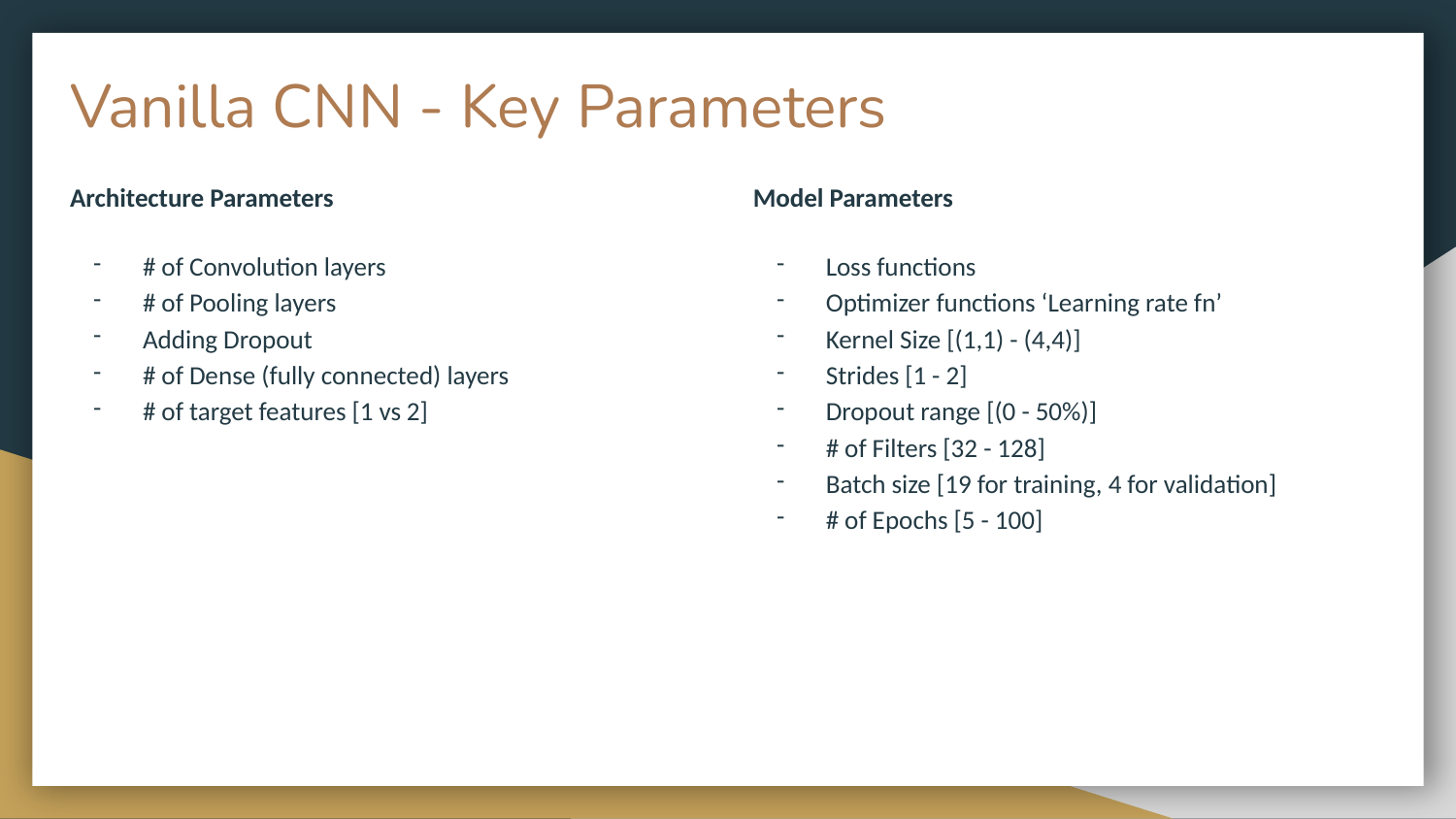

# Vanilla CNN - Key Parameters
Architecture Parameters
# of Convolution layers
# of Pooling layers
Adding Dropout
# of Dense (fully connected) layers
# of target features [1 vs 2]
Model Parameters
Loss functions
Optimizer functions ‘Learning rate fn’
Kernel Size [(1,1) - (4,4)]
Strides [1 - 2]
Dropout range [(0 - 50%)]
# of Filters [32 - 128]
Batch size [19 for training, 4 for validation]
# of Epochs [5 - 100]